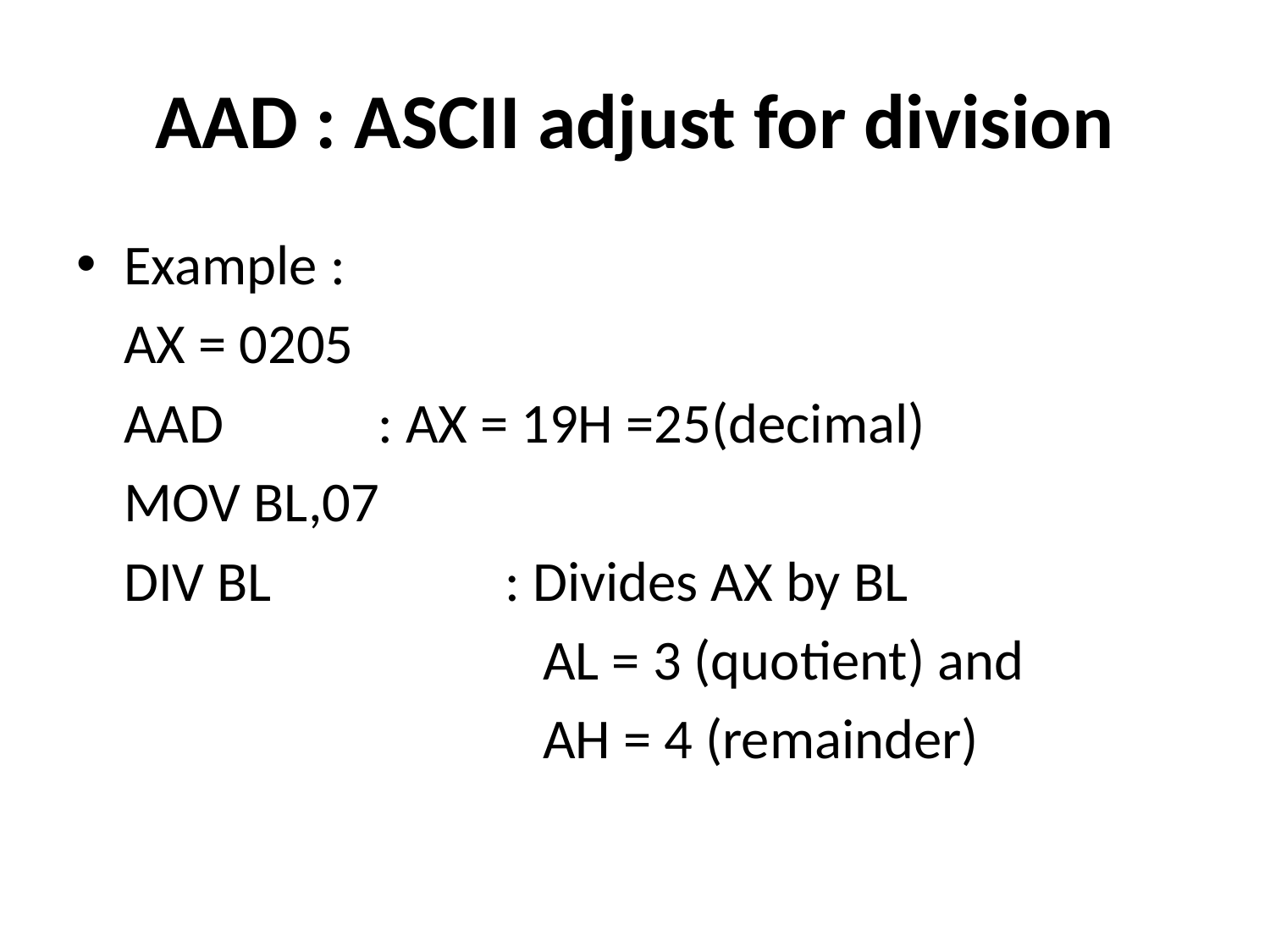

# AAD : ASCII adjust for division
Example :
	AX = 0205
	AAD 		: AX = 19H =25(decimal)
	MOV BL,07
	DIV BL 		: Divides AX by BL
				   AL = 3 (quotient) and
				   AH = 4 (remainder)